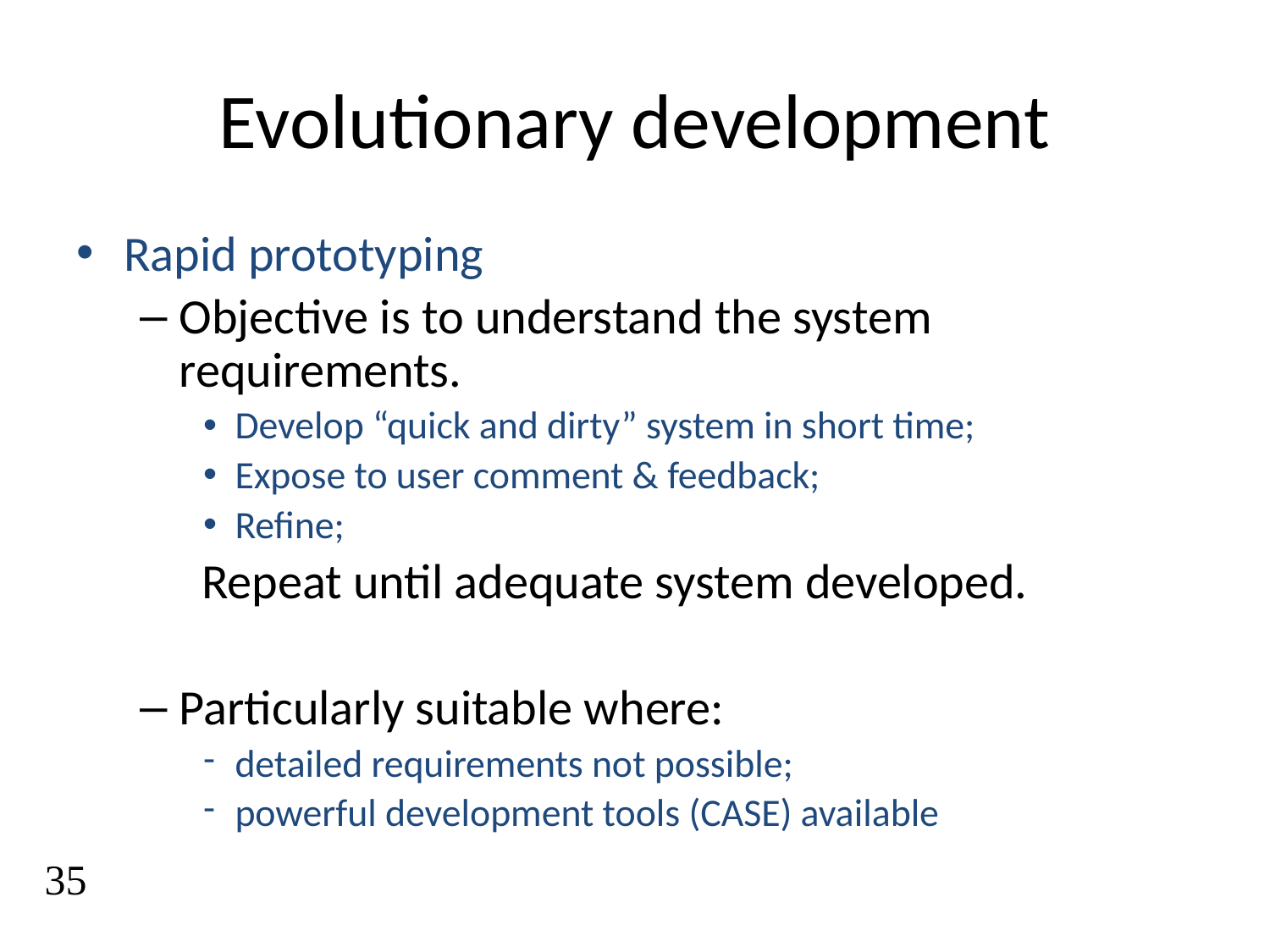

# Evolutionary development
Rapid prototyping
Objective is to understand the system requirements.
Develop “quick and dirty” system in short time;
Expose to user comment & feedback;
Refine;
	  Repeat until adequate system developed.

Particularly suitable where:
detailed requirements not possible;
powerful development tools (CASE) available